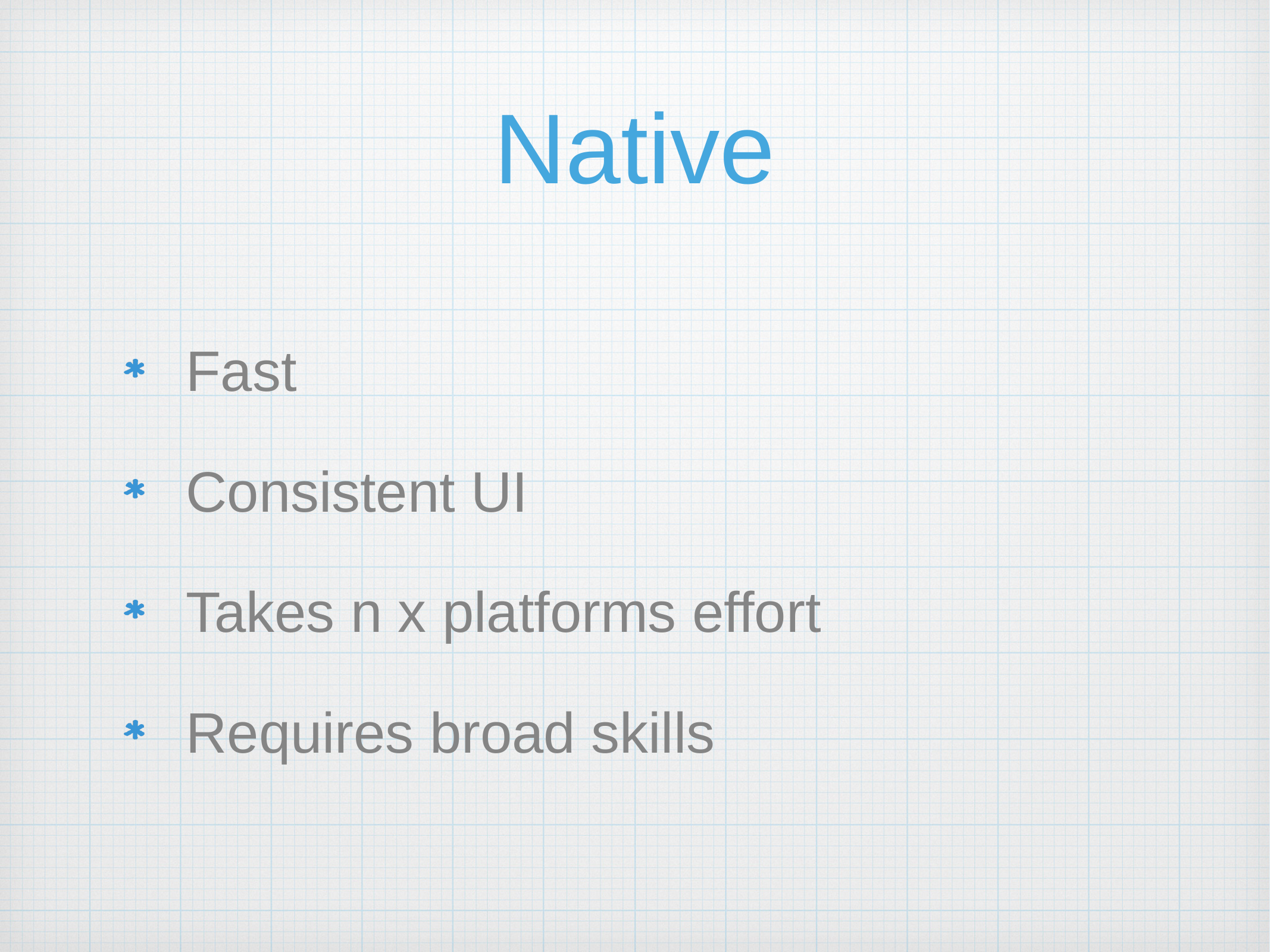

# Native
Fast
Consistent UI
Takes n x platforms effort
Requires broad skills